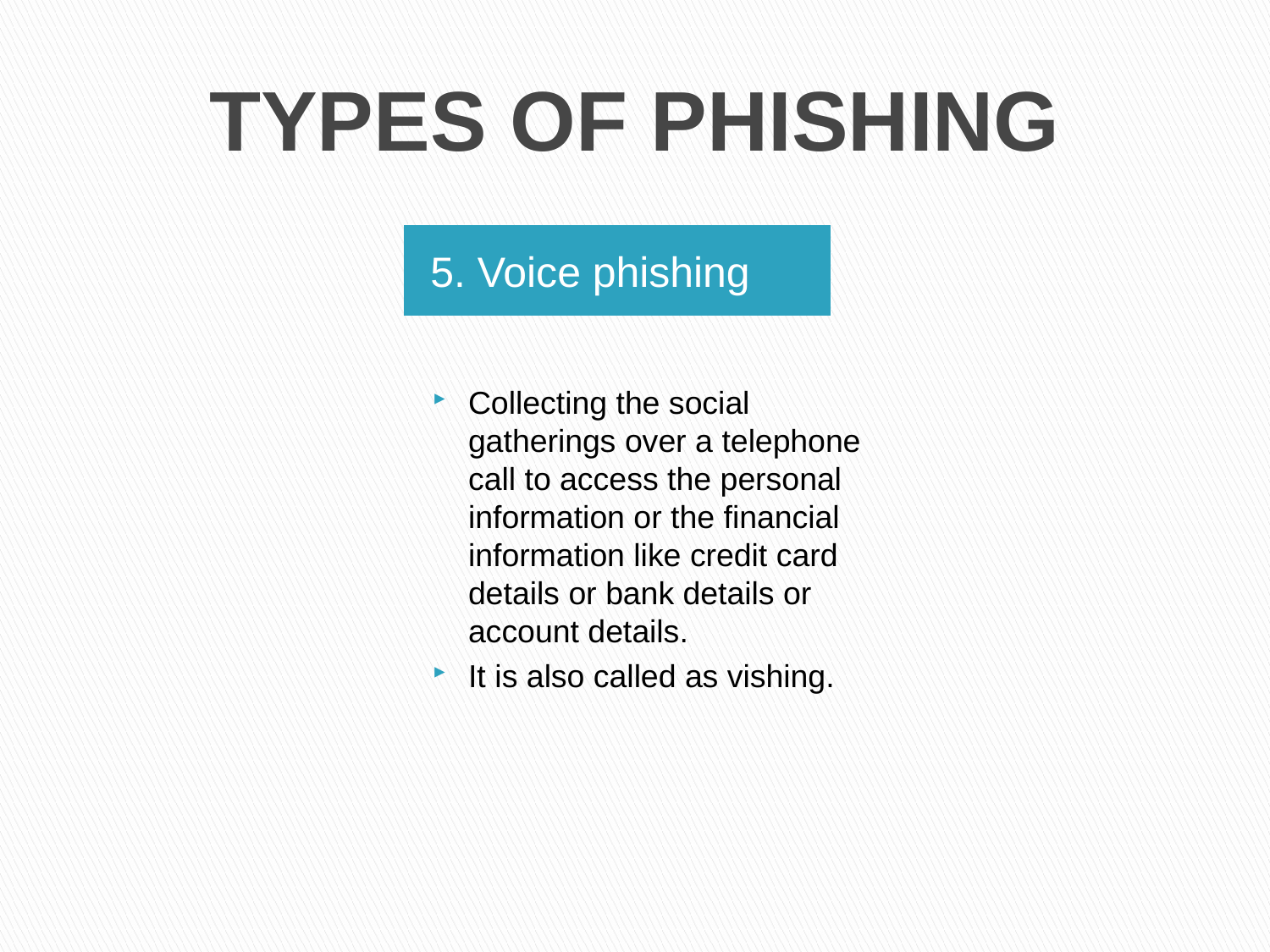

# TYPES OF PHISHING
5. Voice phishing
Collecting the social gatherings over a telephone call to access the personal information or the financial information like credit card details or bank details or account details.
It is also called as vishing.